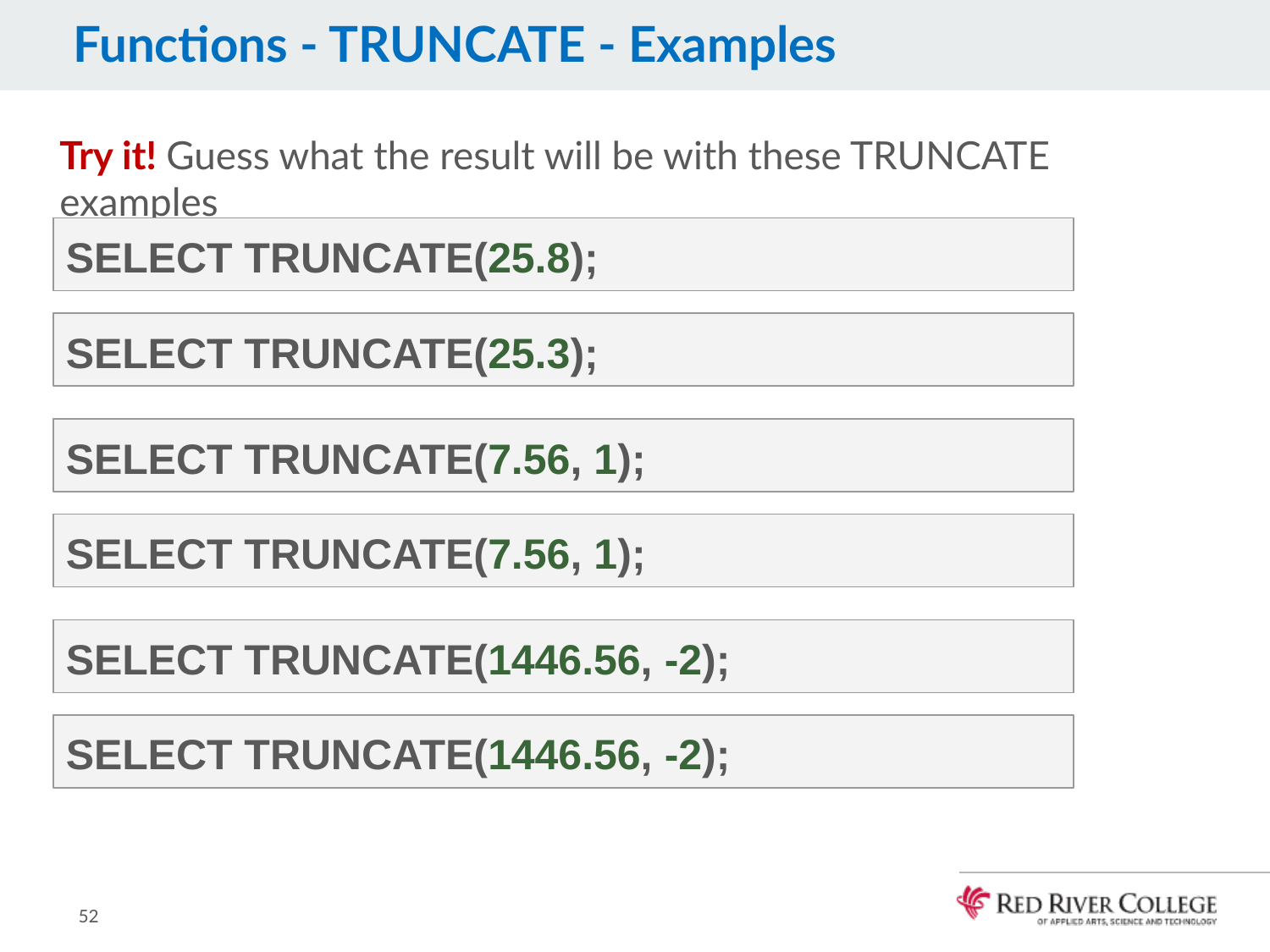

# Functions - TRUNCATE - Examples
Try it! Guess what the result will be with these TRUNCATE examples
SELECT TRUNCATE(25.8);
SELECT TRUNCATE(25.3);
SELECT TRUNCATE(7.56, 1);
SELECT TRUNCATE(7.56, 1);
SELECT TRUNCATE(1446.56, -2);
SELECT TRUNCATE(1446.56, -2);
52